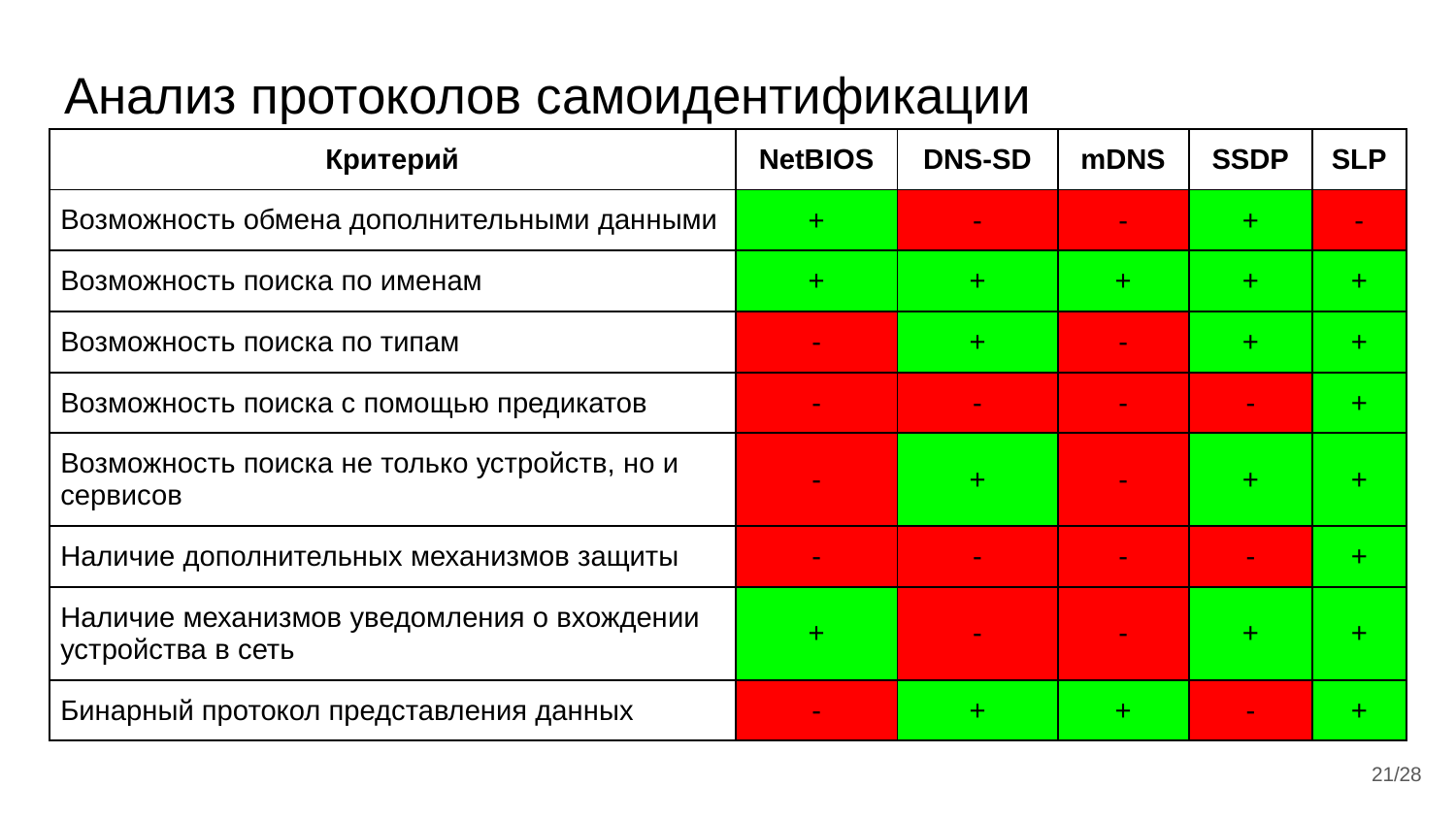

# Анализ протоколов самоидентификации

| Критерий | NetBIOS | DNS-SD | mDNS | SSDP | SLP |
| --- | --- | --- | --- | --- | --- |
| Возможность обмена дополнительными данными | + | - | - | + | - |
| Возможность поиска по именам | + | + | + | + | + |
| Возможность поиска по типам | - | + | - | + | + |
| Возможность поиска с помощью предикатов | - | - | - | - | + |
| Возможность поиска не только устройств, но и сервисов | - | + | - | + | + |
| Наличие дополнительных механизмов защиты | - | - | - | - | + |
| Наличие механизмов уведомления о вхождении устройства в сеть | + | - | - | + | + |
| Бинарный протокол представления данных | - | + | + | - | + |
21/28